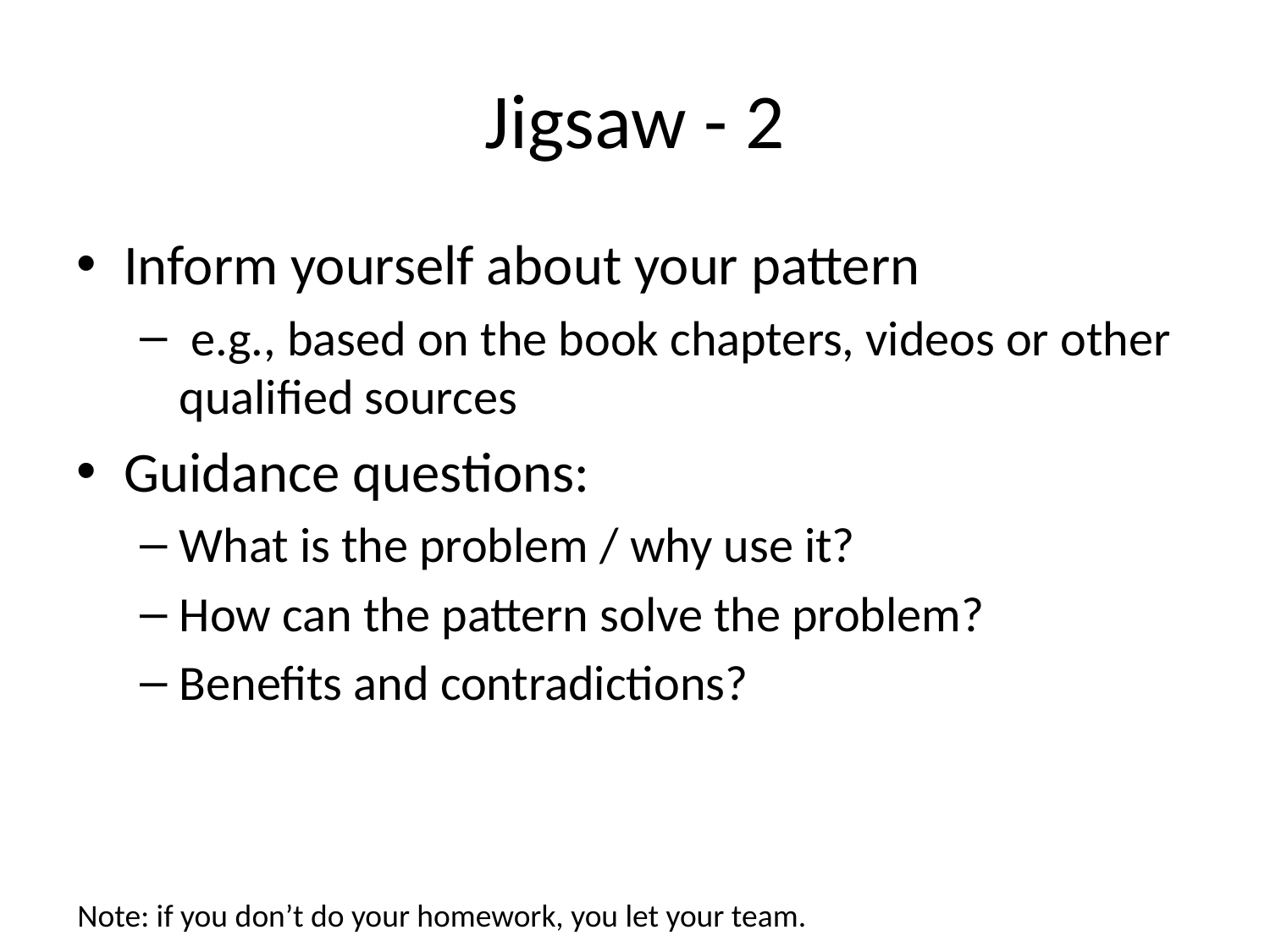

# Jigsaw - 2
Inform yourself about your pattern
 e.g., based on the book chapters, videos or other qualified sources
Guidance questions:
What is the problem / why use it?
How can the pattern solve the problem?
Benefits and contradictions?
Note: if you don’t do your homework, you let your team.